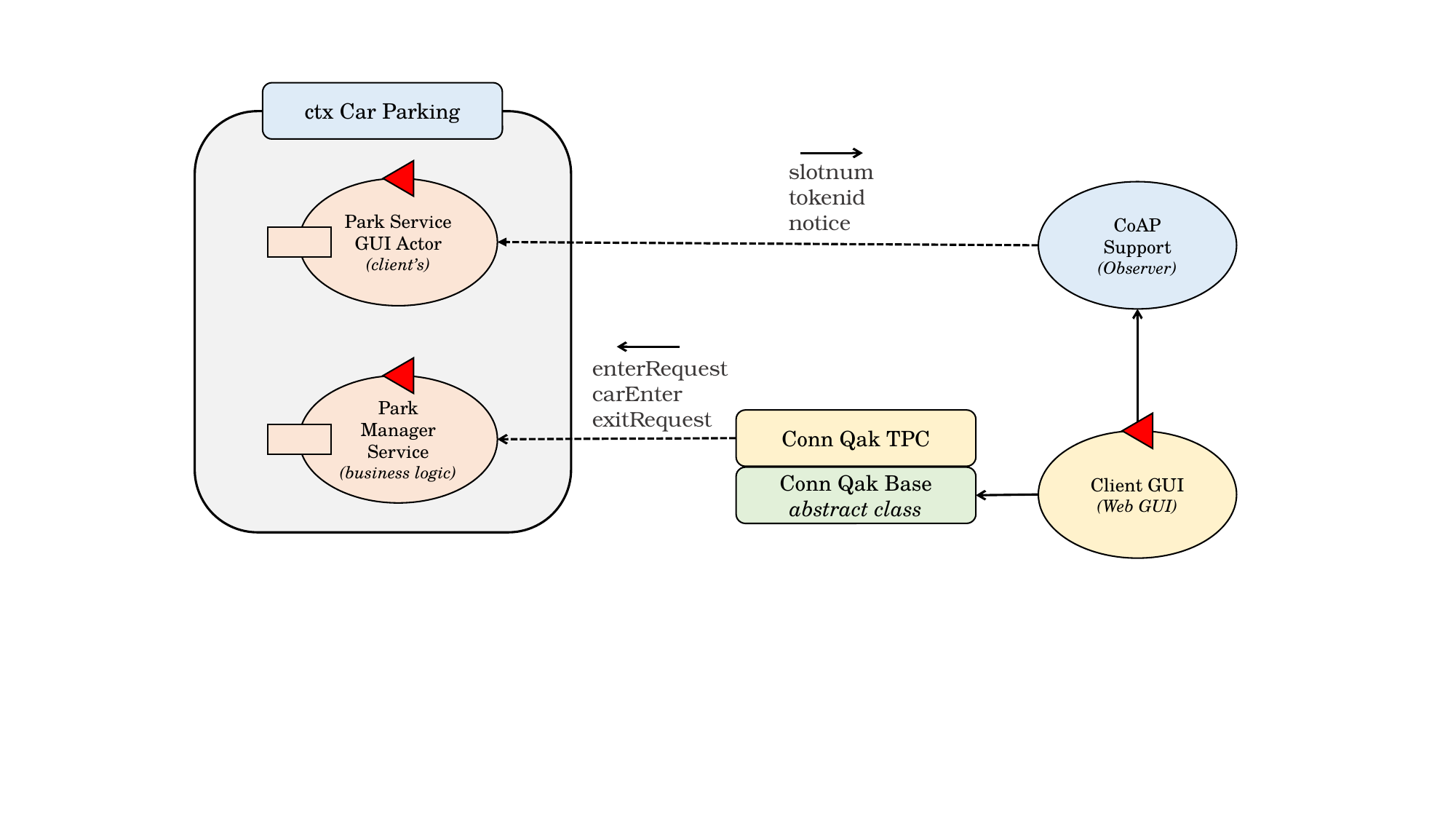

ctx Car Parking

slotnum
tokenid
notice

Park Service GUI Actor
(client’s)

CoAP Support
(Observer)
enterRequest
carEnter
exitRequest

Park Manager Service
(business logic)

Conn Qak TPC

Client GUI
(Web GUI)
Conn Qak Base
abstract class